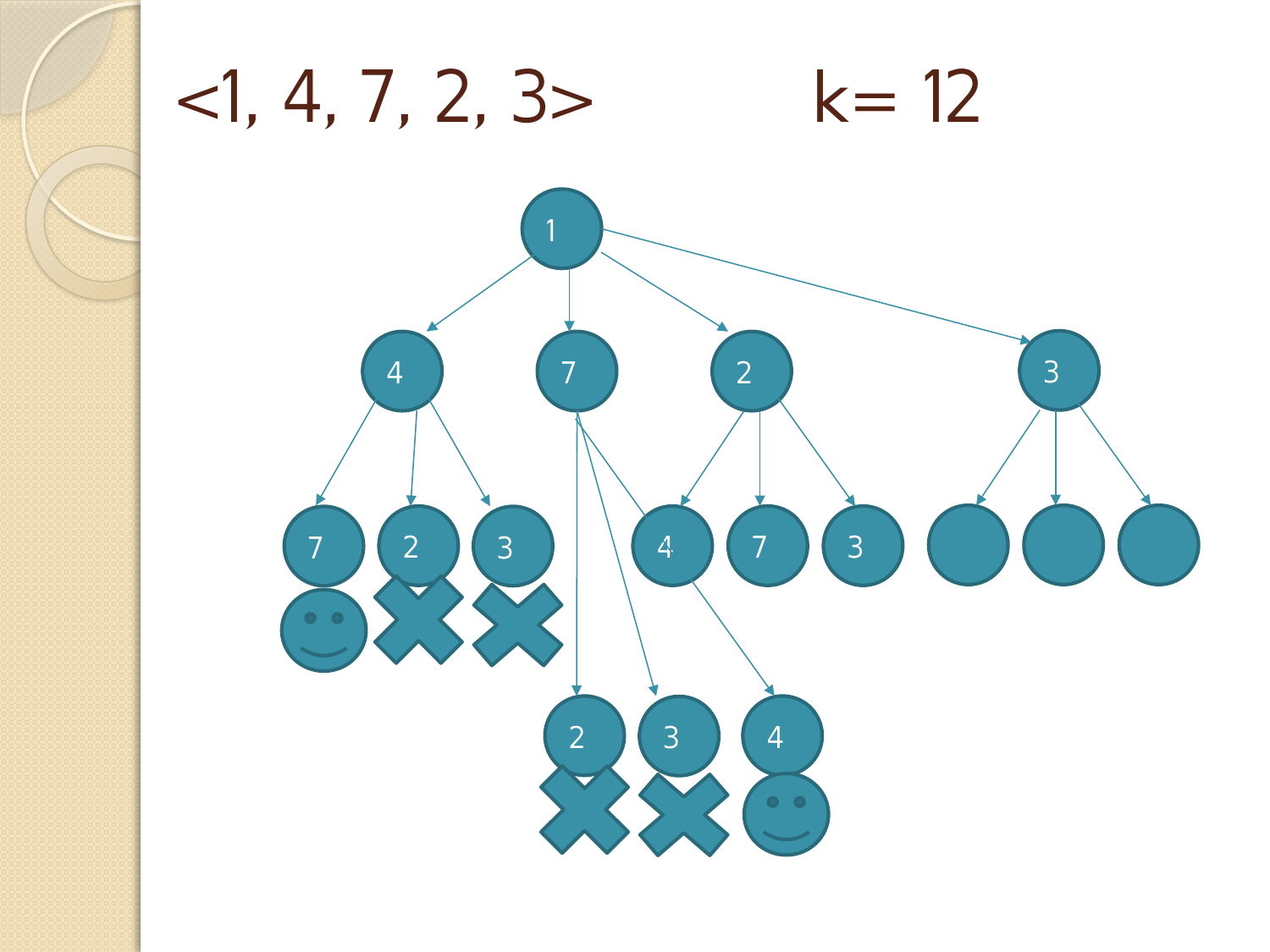

# <1, 4, 7, 2, 3>		k= 12
1

3
4
7
2

2
4
7
3
7
3

2
4
3